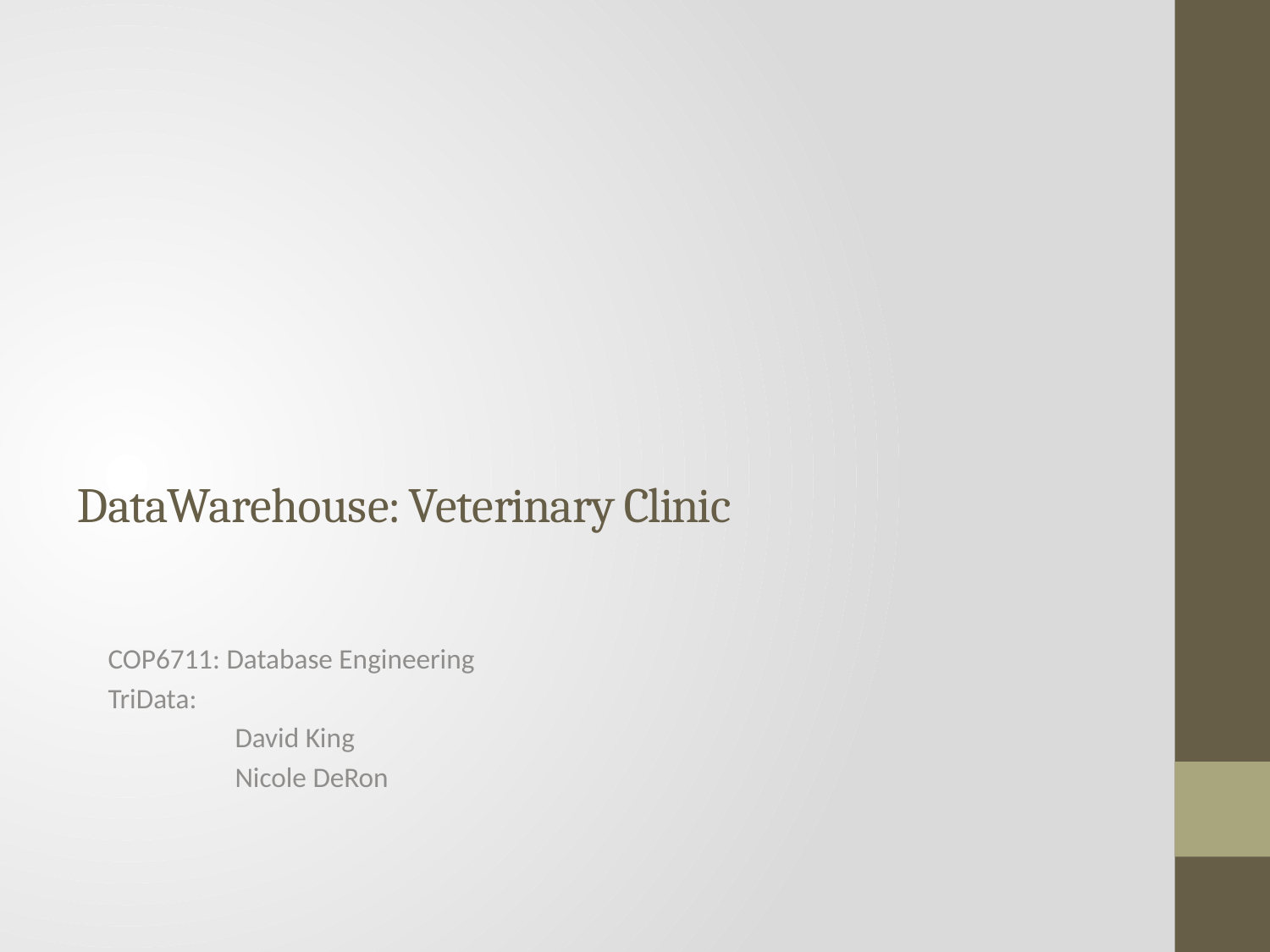

# DataWarehouse: Veterinary Clinic
COP6711: Database Engineering
TriData:
	David King
	Nicole DeRon